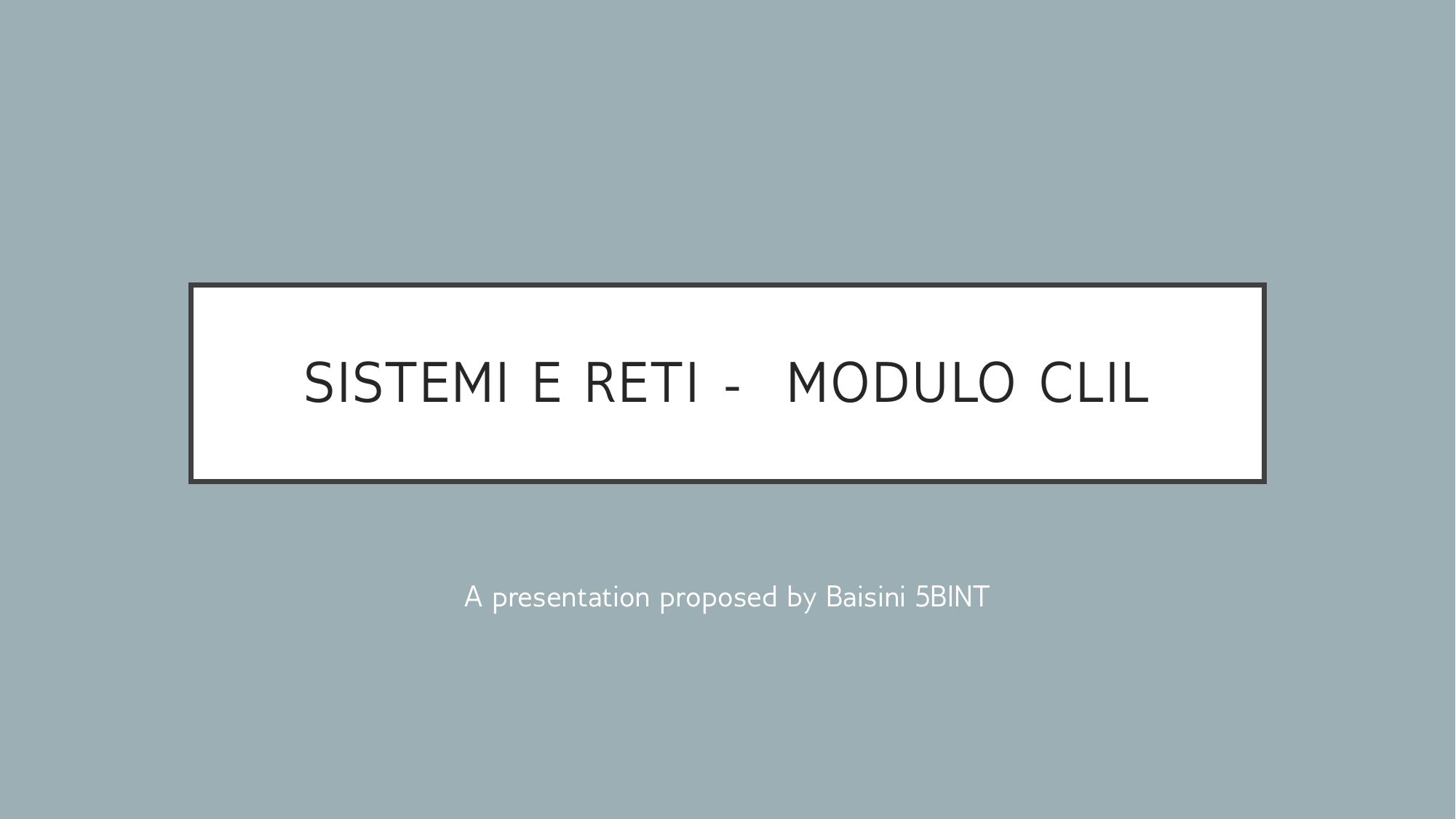

# Sistemi e reti -  modulo clil

A presentation proposed by Baisini 5BINT